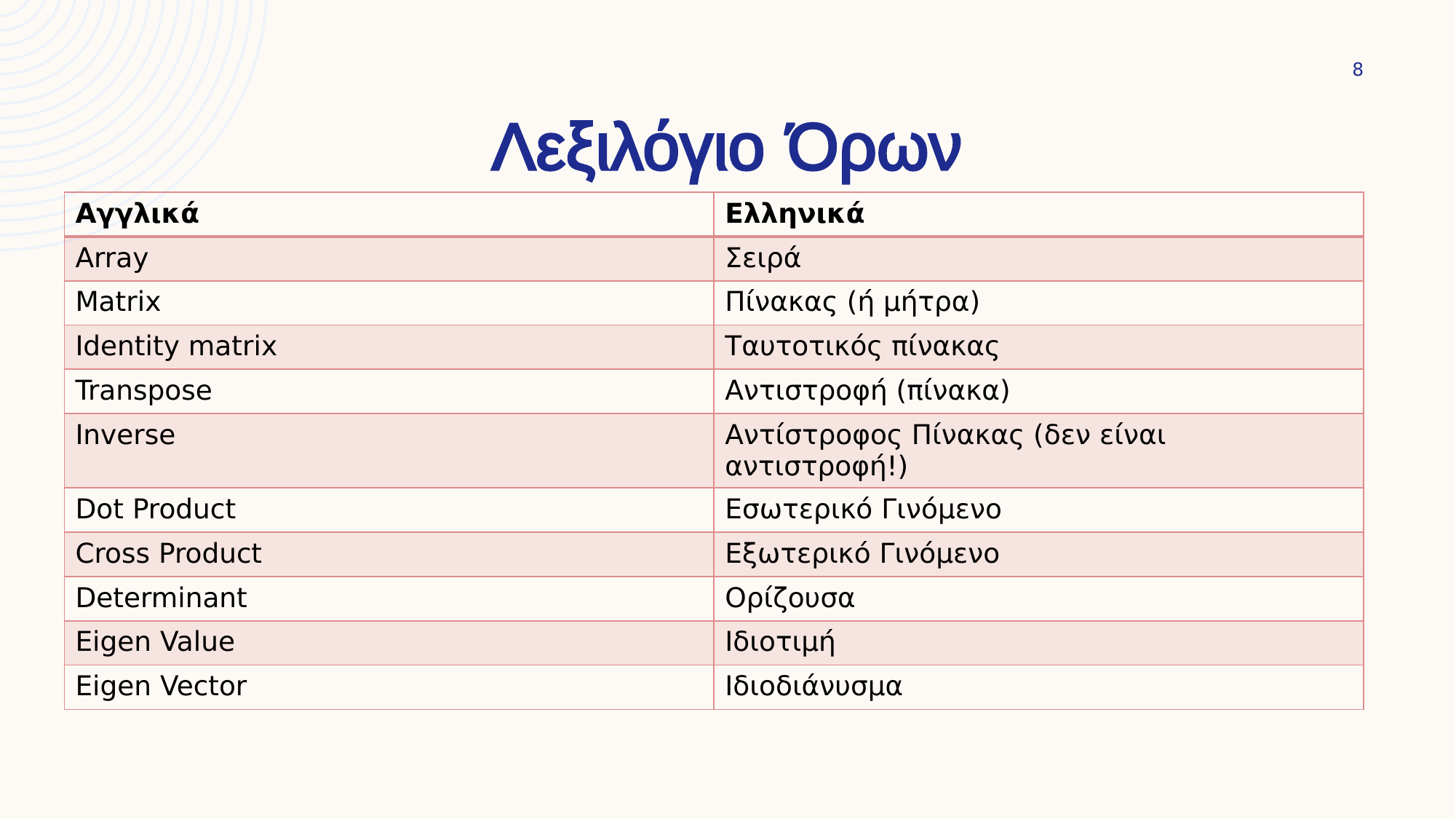

8
# Λεξιλόγιο Όρων
| Αγγλικά | Ελληνικά |
| --- | --- |
| Array | Σειρά |
| Matrix | Πίνακας (ή μήτρα) |
| Identity matrix | Ταυτοτικός πίνακας |
| Transpose | Αντιστροφή (πίνακα) |
| Inverse | Αντίστροφος Πίνακας (δεν είναι αντιστροφή!) |
| Dot Product | Εσωτερικό Γινόμενο |
| Cross Product | Εξωτερικό Γινόμενο |
| Determinant | Ορίζουσα |
| Eigen Value | Ιδιοτιμή |
| Eigen Vector | Ιδιοδιάνυσμα |